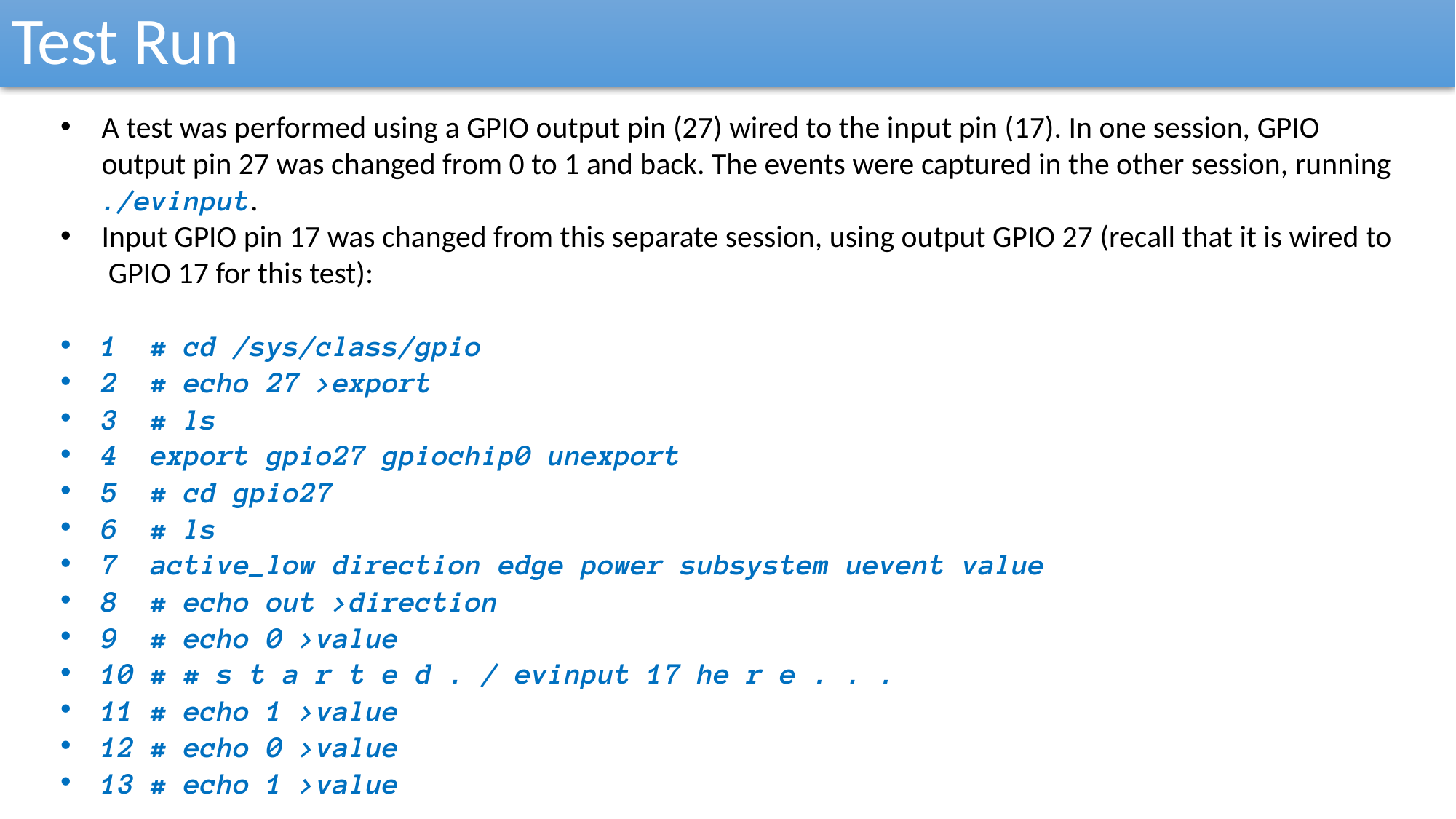

Test Run
A test was performed using a GPIO output pin (27) wired to the input pin (17). In one session, GPIO output pin 27 was changed from 0 to 1 and back. The events were captured in the other session, running ./evinput.
Input GPIO pin 17 was changed from this separate session, using output GPIO 27 (recall that it is wired to  GPIO 17 for this test):

1  # cd /sys/class/gpio
2  # echo 27 >export
3  # ls
4  export gpio27 gpiochip0 unexport
5  # cd gpio27
6  # ls
7  active_low direction edge power subsystem uevent value
8  # echo out >direction
9  # echo 0 >value
10 # # s t a r t e d . / evinput 17 he r e . . .
11 # echo 1 >value
12 # echo 0 >value
13 # echo 1 >value